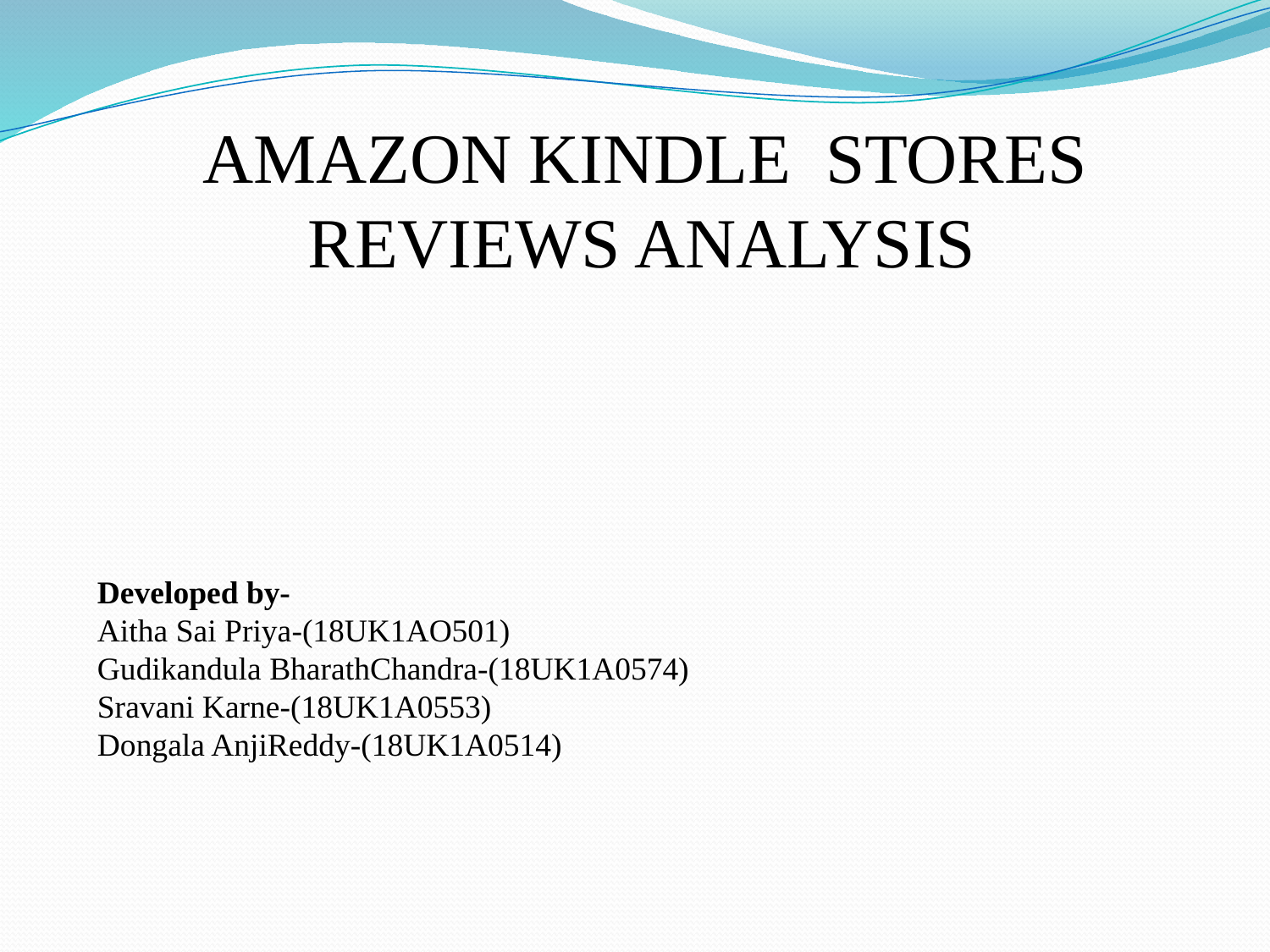

AMAZON KINDLE  STORES
            REVIEWS ANALYSIS
Developed by-
Aitha Sai Priya-(18UK1AO501)
Gudikandula BharathChandra-(18UK1A0574)
Sravani Karne-(18UK1A0553)
Dongala AnjiReddy-(18UK1A0514)